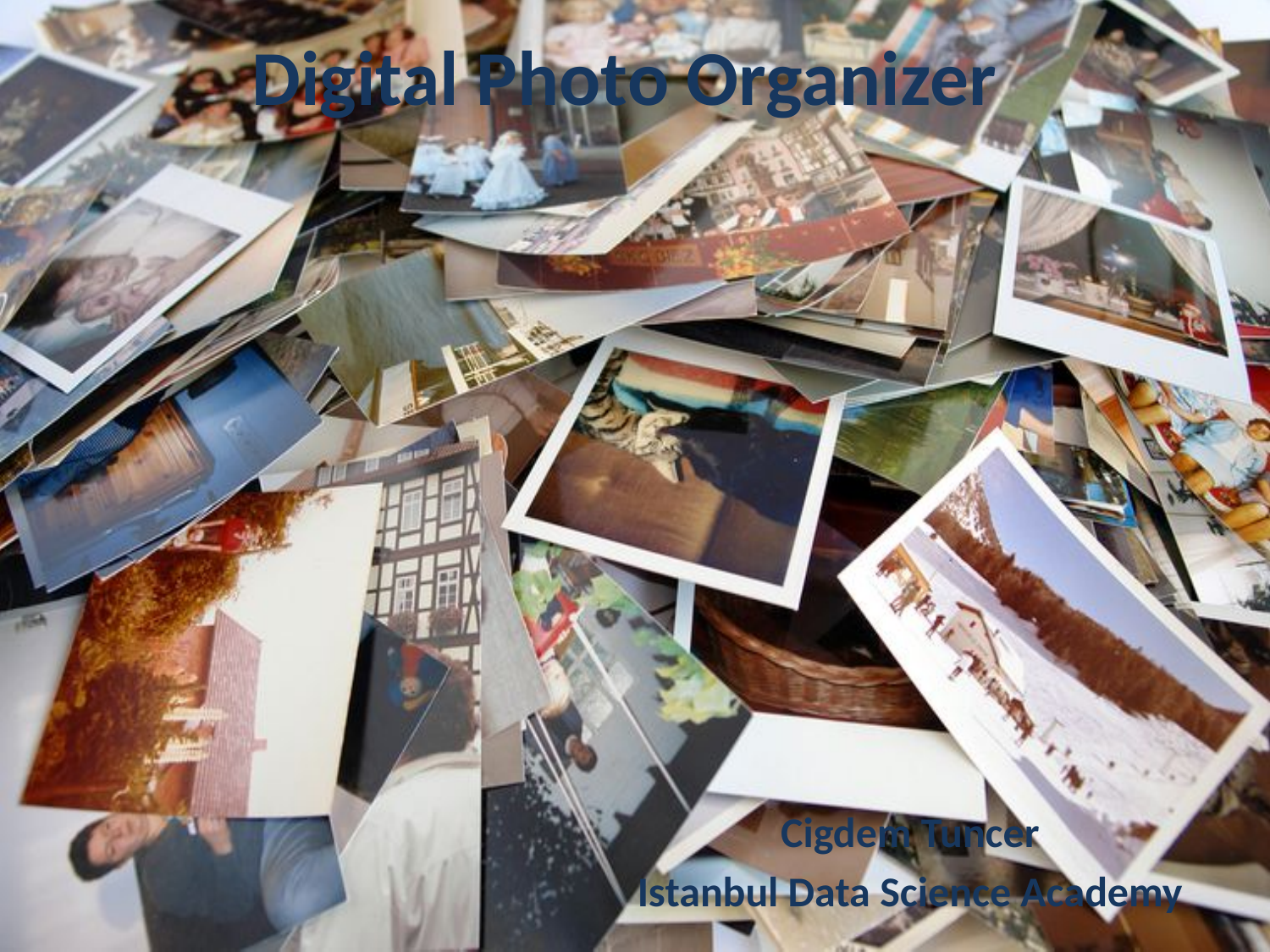

# Digital Photo Organizer
Cigdem Tuncer
Istanbul Data Science Academy